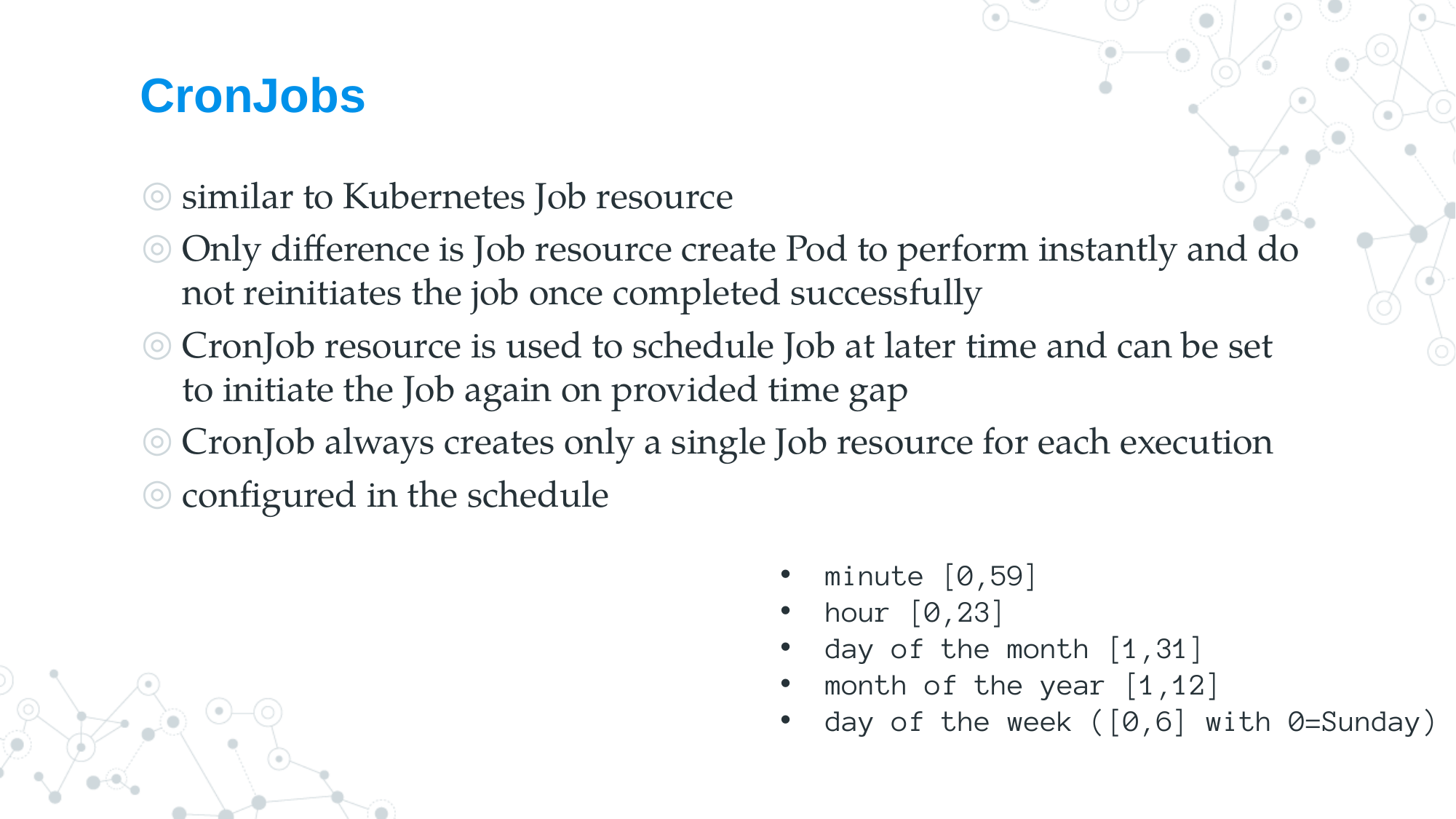

# CronJobs
similar to Kubernetes Job resource
Only difference is Job resource create Pod to perform instantly and do not reinitiates the job once completed successfully
CronJob resource is used to schedule Job at later time and can be set to initiate the Job again on provided time gap
CronJob always creates only a single Job resource for each execution
configured in the schedule

minute [0,59]
hour [0,23]
day of the month [1,31]
month of the year [1,12]
day of the week ([0,6] with 0=Sunday)